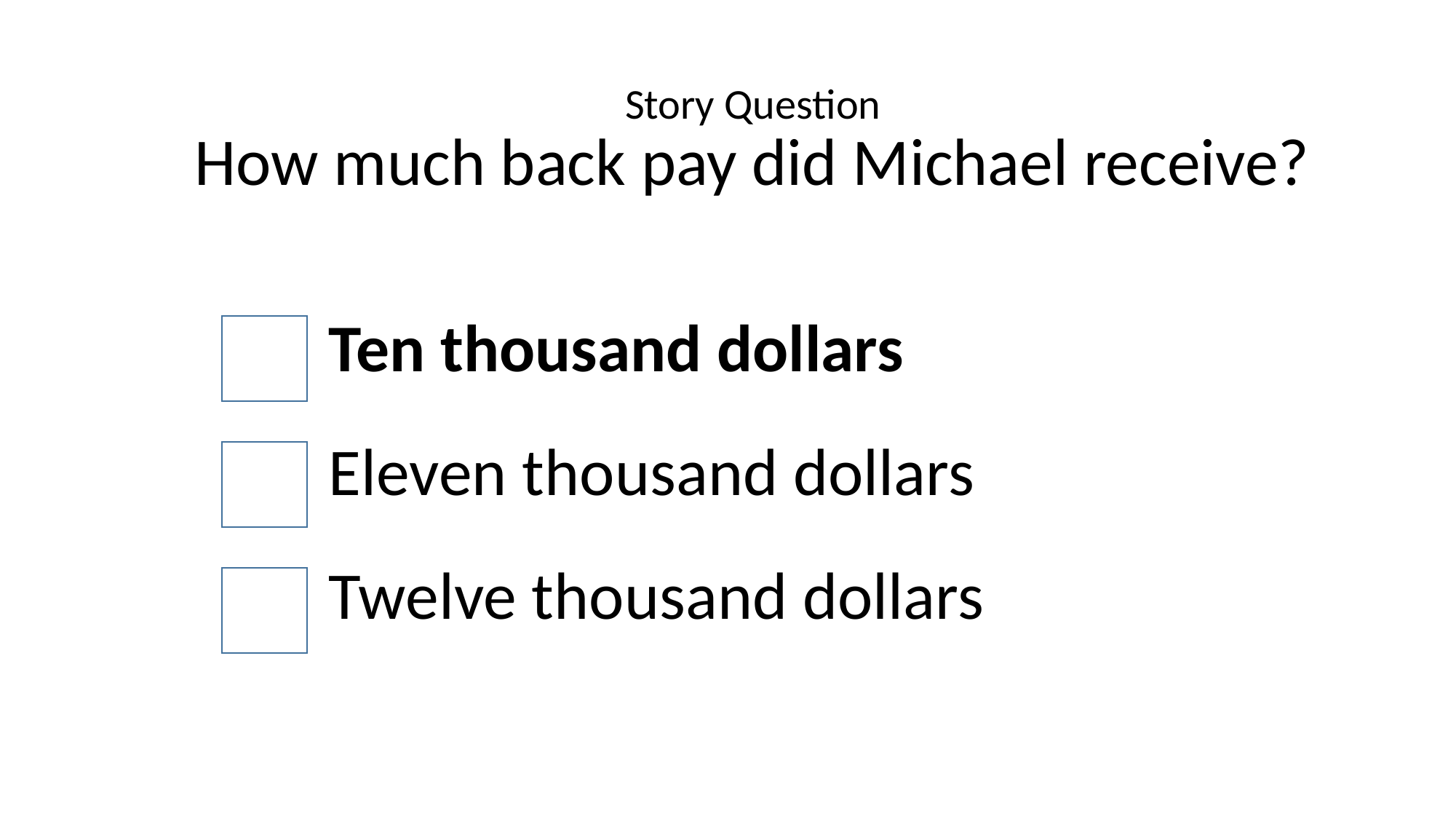

# Story Question How much back pay did Michael receive?
Ten thousand dollars

Eleven thousand dollars

Twelve thousand dollars